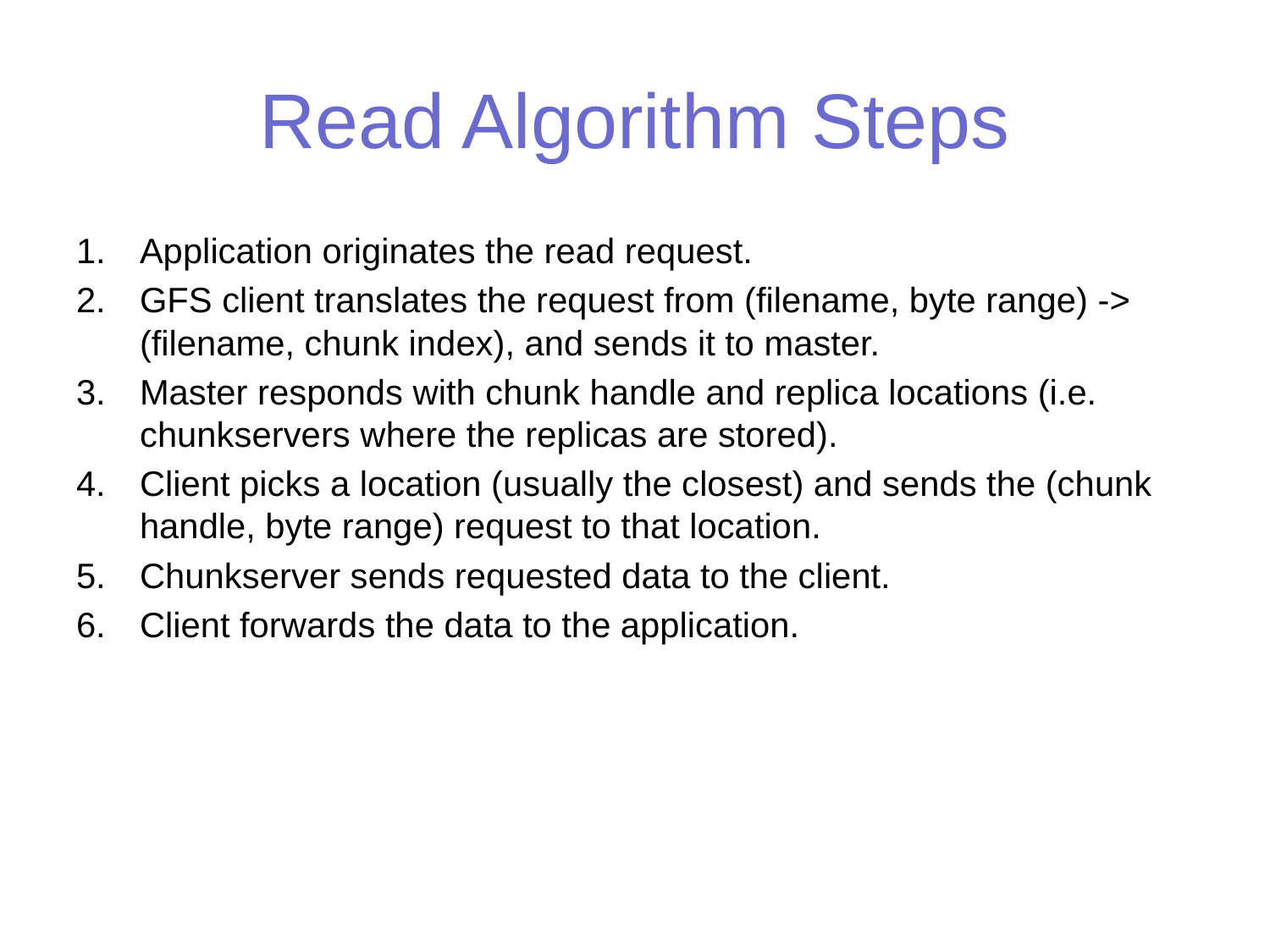

# Read Algorithm Steps
Application originates the read request.
GFS client translates the request from (filename, byte range) -> (filename, chunk index), and sends it to master.
Master responds with chunk handle and replica locations (i.e. chunkservers where the replicas are stored).
Client picks a location (usually the closest) and sends the (chunk handle, byte range) request to that location.
Chunkserver sends requested data to the client.
Client forwards the data to the application.